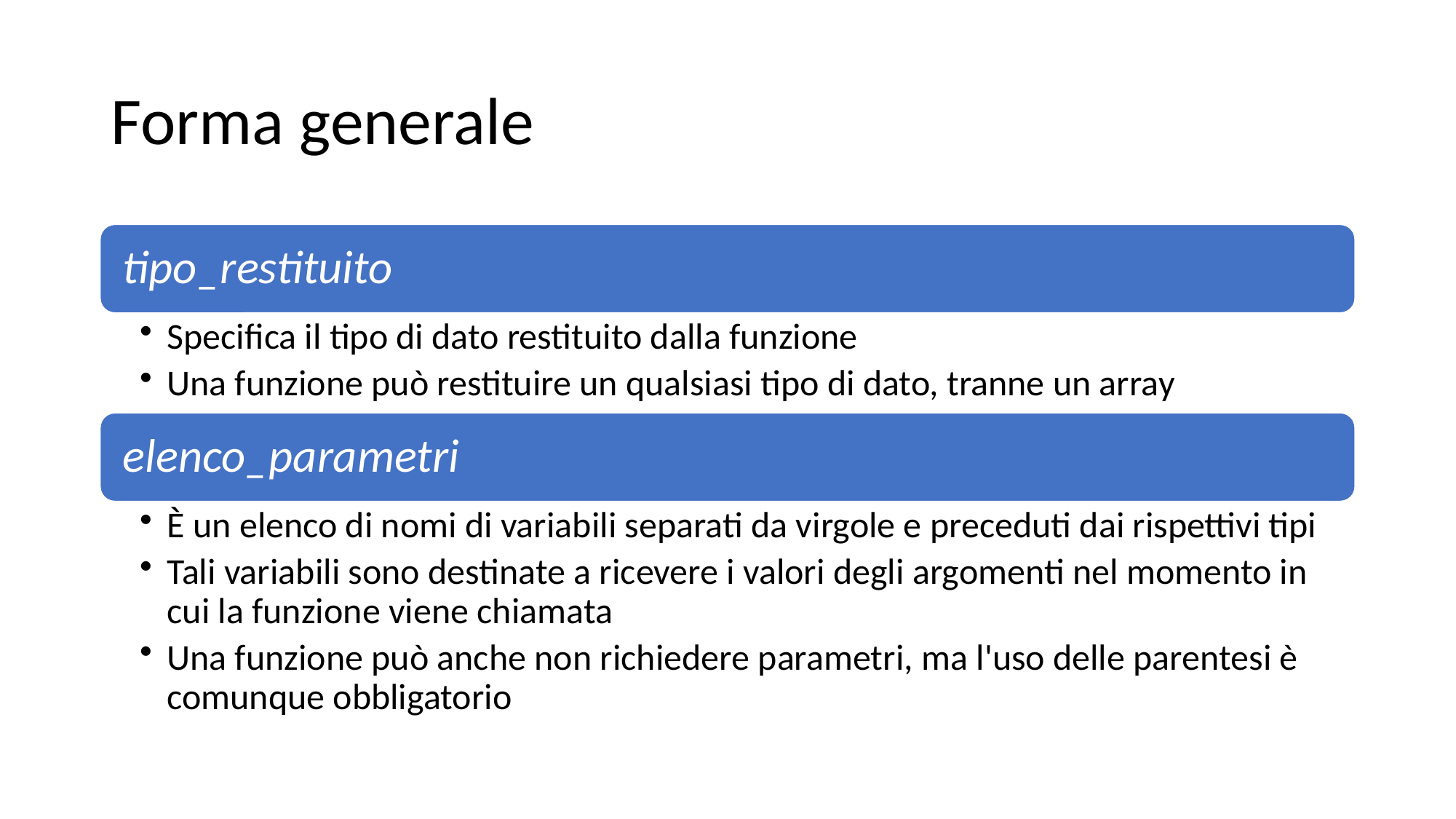

# Forma generale
tipo_restituito
Specifica il tipo di dato restituito dalla funzione
Una funzione può restituire un qualsiasi tipo di dato, tranne un array
elenco_parametri
È un elenco di nomi di variabili separati da virgole e preceduti dai rispettivi tipi
Tali variabili sono destinate a ricevere i valori degli argomenti nel momento in cui la funzione viene chiamata
Una funzione può anche non richiedere parametri, ma l'uso delle parentesi è comunque obbligatorio
Programmazione C++
4